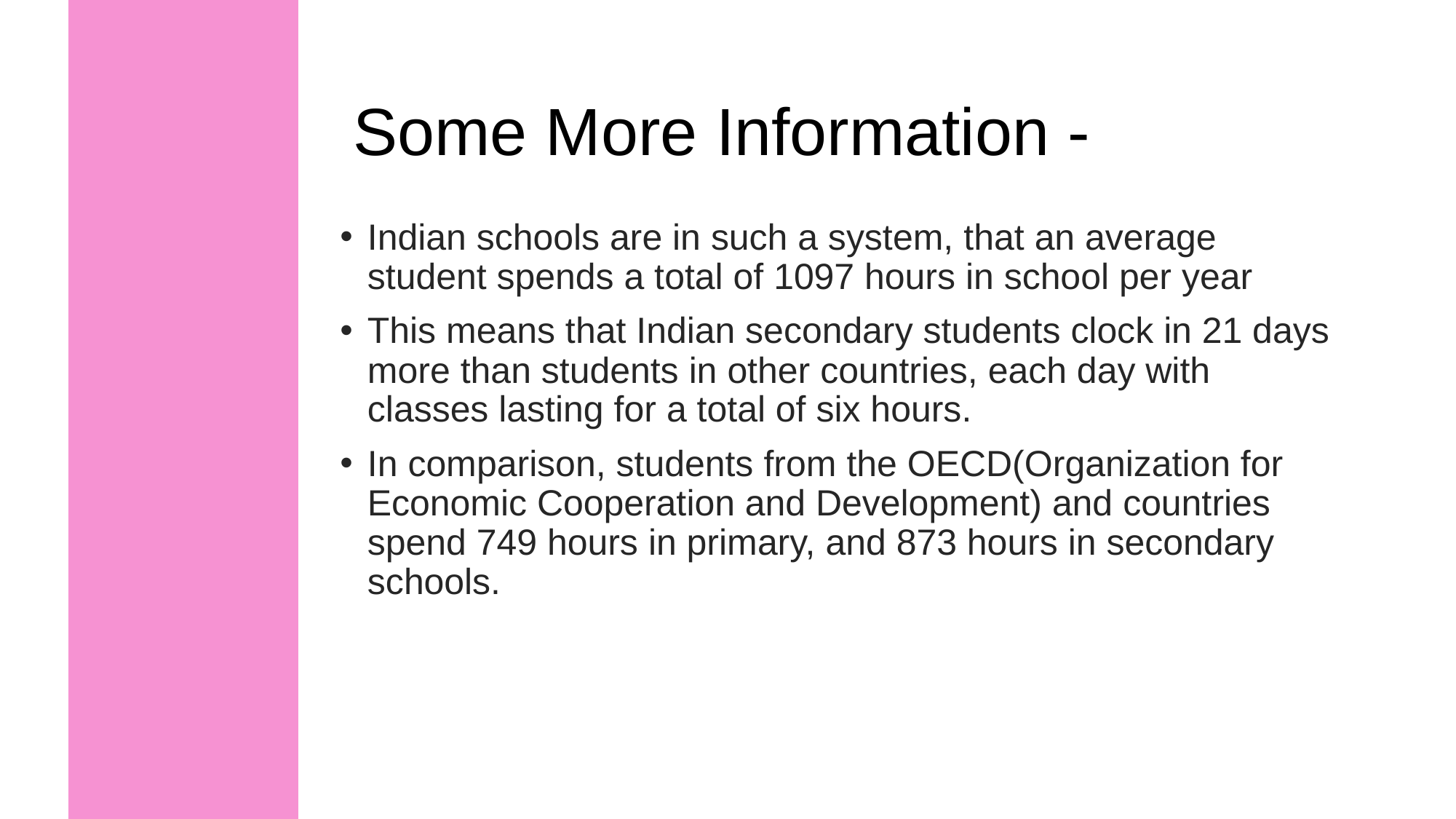

# Some More Information -
Indian schools are in such a system, that an average  student spends a total of 1097 hours in school per year
This means that Indian secondary students clock in 21 days more than students in other countries, each day with classes lasting for a total of six hours.
In comparison, students from the OECD(Organization for Economic Cooperation and Development) and countries spend 749 hours in primary, and 873 hours in secondary schools.